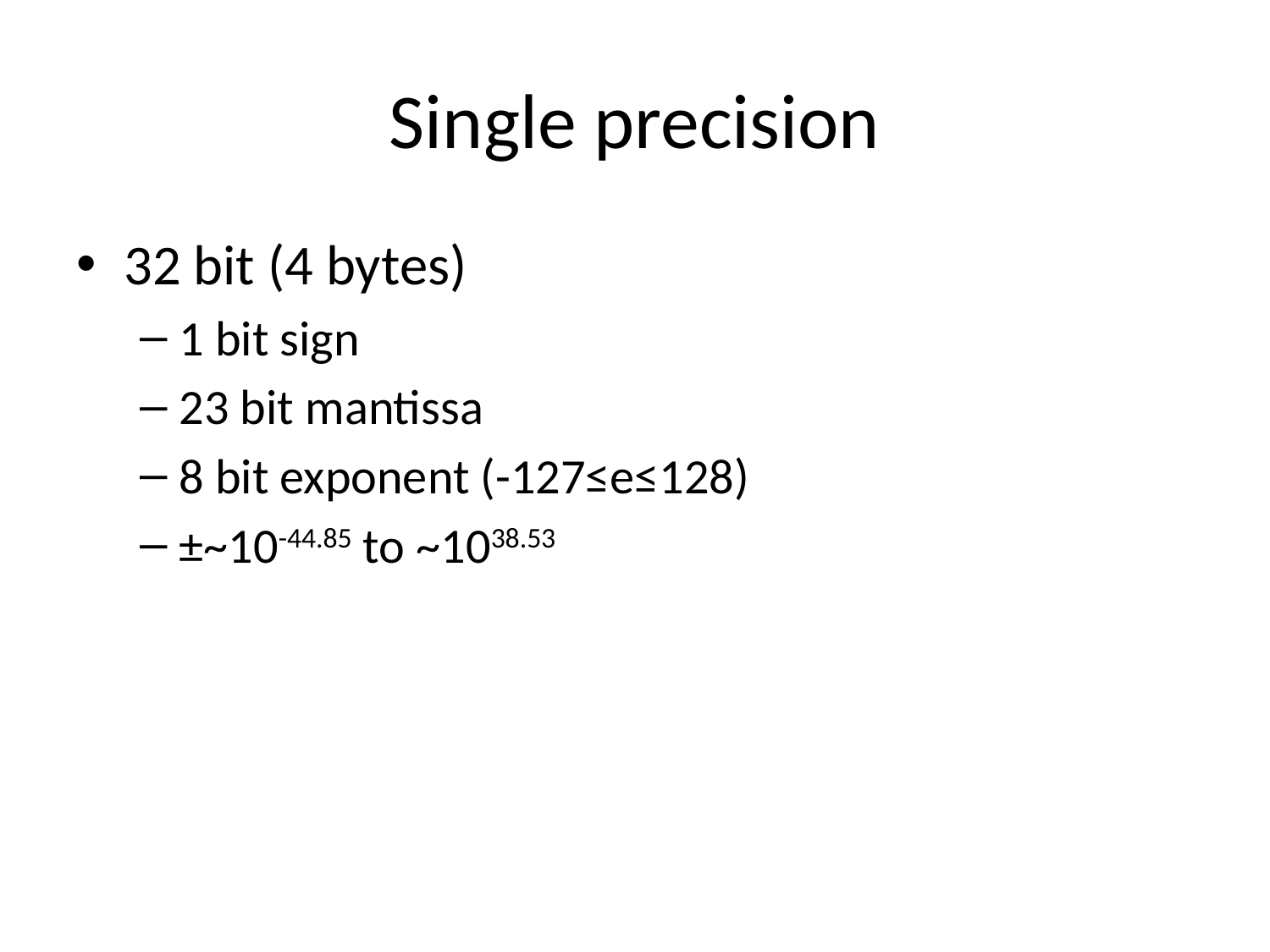

# Single precision
32 bit (4 bytes)
1 bit sign
23 bit mantissa
8 bit exponent (-127≤e≤128)
±~10-44.85 to ~1038.53